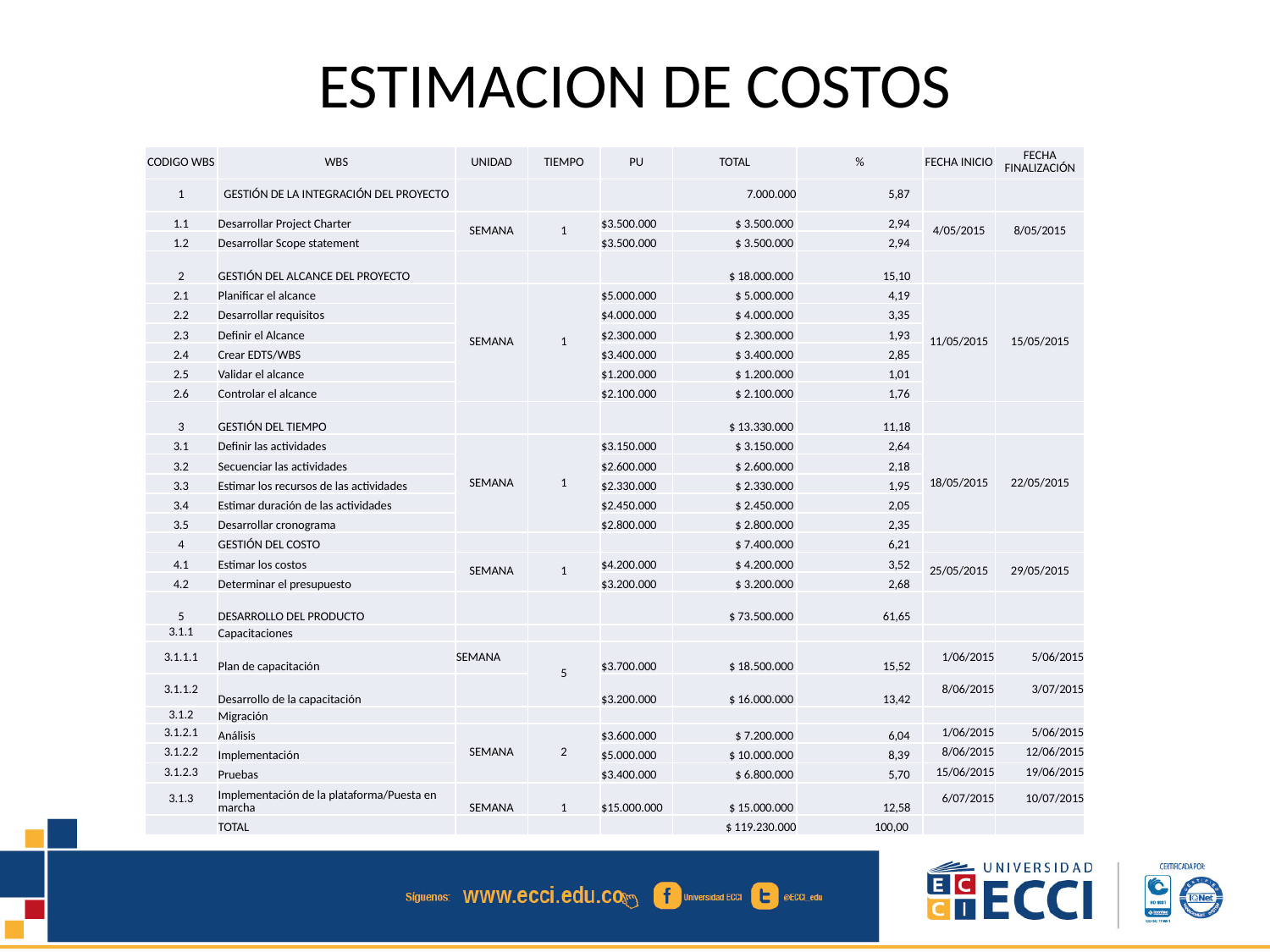

# ESTIMACION DE COSTOS
| CODIGO WBS | WBS | UNIDAD | TIEMPO | PU | TOTAL | % | FECHA INICIO | FECHA FINALIZACIÓN |
| --- | --- | --- | --- | --- | --- | --- | --- | --- |
| 1 | GESTIÓN DE LA INTEGRACIÓN DEL PROYECTO |  |  |  | 7.000.000 | 5,87 |  |  |
| 1.1 | Desarrollar Project Charter | SEMANA | 1 | $3.500.000 | $ 3.500.000 | 2,94 | 4/05/2015 | 8/05/2015 |
| 1.2 | Desarrollar Scope statement |  |  | $3.500.000 | $ 3.500.000 | 2,94 |  |  |
| 2 | GESTIÓN DEL ALCANCE DEL PROYECTO |  |  |  | $ 18.000.000 | 15,10 |  |  |
| 2.1 | Planificar el alcance | SEMANA | 1 | $5.000.000 | $ 5.000.000 | 4,19 | 11/05/2015 | 15/05/2015 |
| 2.2 | Desarrollar requisitos |  |  | $4.000.000 | $ 4.000.000 | 3,35 |  |  |
| 2.3 | Definir el Alcance |  |  | $2.300.000 | $ 2.300.000 | 1,93 |  |  |
| 2.4 | Crear EDTS/WBS |  |  | $3.400.000 | $ 3.400.000 | 2,85 |  |  |
| 2.5 | Validar el alcance |  |  | $1.200.000 | $ 1.200.000 | 1,01 |  |  |
| 2.6 | Controlar el alcance |  |  | $2.100.000 | $ 2.100.000 | 1,76 |  |  |
| 3 | GESTIÓN DEL TIEMPO |  |  |  | $ 13.330.000 | 11,18 |  |  |
| 3.1 | Definir las actividades | SEMANA | 1 | $3.150.000 | $ 3.150.000 | 2,64 | 18/05/2015 | 22/05/2015 |
| 3.2 | Secuenciar las actividades |  |  | $2.600.000 | $ 2.600.000 | 2,18 |  |  |
| 3.3 | Estimar los recursos de las actividades |  |  | $2.330.000 | $ 2.330.000 | 1,95 |  |  |
| 3.4 | Estimar duración de las actividades |  |  | $2.450.000 | $ 2.450.000 | 2,05 |  |  |
| 3.5 | Desarrollar cronograma |  |  | $2.800.000 | $ 2.800.000 | 2,35 |  |  |
| 4 | GESTIÓN DEL COSTO |  |  |  | $ 7.400.000 | 6,21 |  |  |
| 4.1 | Estimar los costos | SEMANA | 1 | $4.200.000 | $ 4.200.000 | 3,52 | 25/05/2015 | 29/05/2015 |
| 4.2 | Determinar el presupuesto |  |  | $3.200.000 | $ 3.200.000 | 2,68 |  |  |
| 5 | DESARROLLO DEL PRODUCTO |  |  |  | $ 73.500.000 | 61,65 |  |  |
| 3.1.1 | Capacitaciones |  |  |  |  |  |  |  |
| 3.1.1.1 | Plan de capacitación | SEMANA | 5 | $3.700.000 | $ 18.500.000 | 15,52 | 1/06/2015 | 5/06/2015 |
| 3.1.1.2 | Desarrollo de la capacitación |  |  | $3.200.000 | $ 16.000.000 | 13,42 | 8/06/2015 | 3/07/2015 |
| 3.1.2 | Migración |  |  |  |  |  |  |  |
| 3.1.2.1 | Análisis | SEMANA | 2 | $3.600.000 | $ 7.200.000 | 6,04 | 1/06/2015 | 5/06/2015 |
| 3.1.2.2 | Implementación |  |  | $5.000.000 | $ 10.000.000 | 8,39 | 8/06/2015 | 12/06/2015 |
| 3.1.2.3 | Pruebas |  |  | $3.400.000 | $ 6.800.000 | 5,70 | 15/06/2015 | 19/06/2015 |
| 3.1.3 | Implementación de la plataforma/Puesta en marcha | SEMANA | 1 | $15.000.000 | $ 15.000.000 | 12,58 | 6/07/2015 | 10/07/2015 |
|  | TOTAL |  |  |  | $ 119.230.000 | 100,00 |  |  |